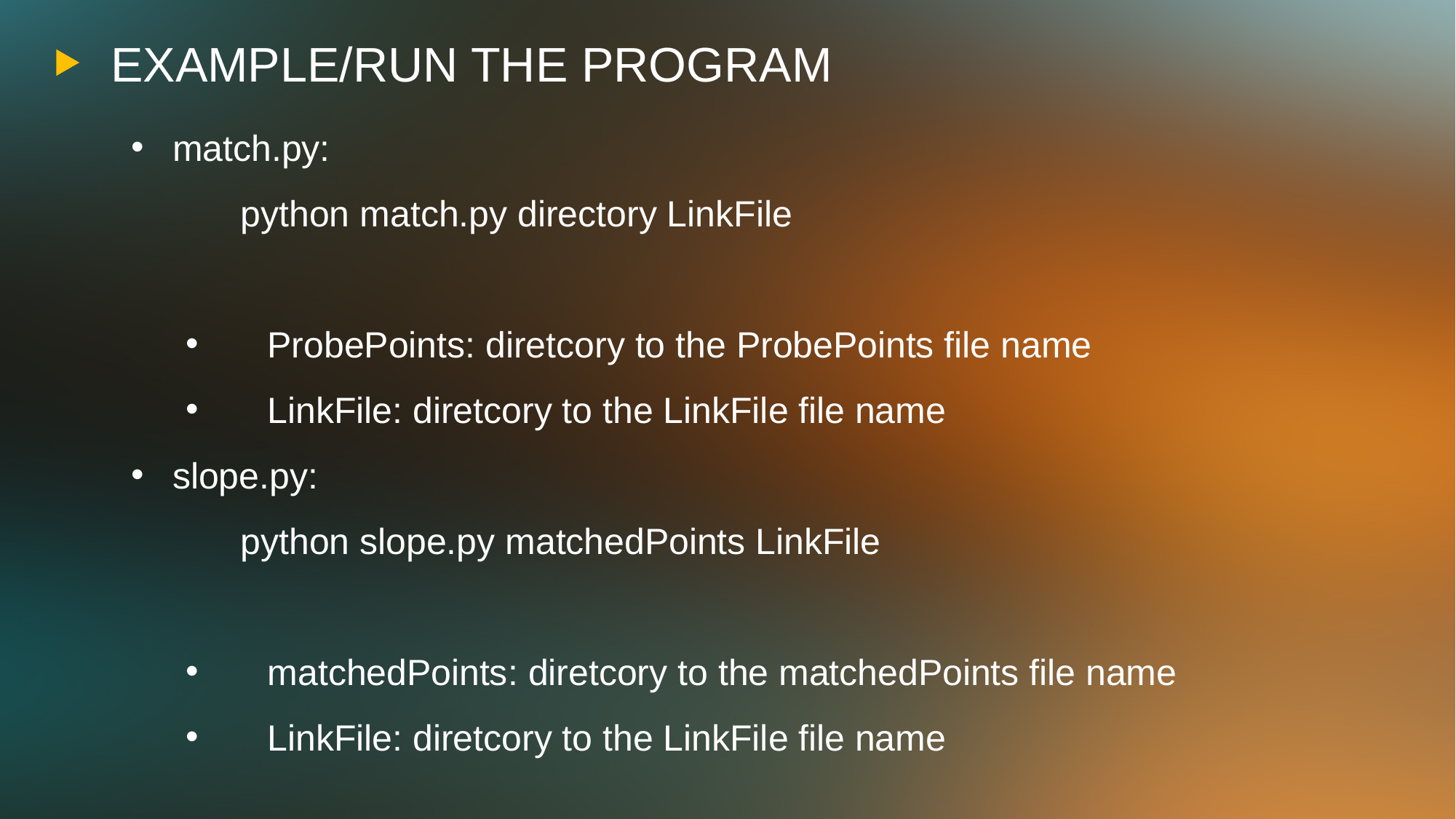

EXAMPLE/RUN THE PROGRAM

match.py:
	python match.py directory LinkFile

    ProbePoints: diretcory to the ProbePoints file name
    LinkFile: diretcory to the LinkFile file name
slope.py:
	python slope.py matchedPoints LinkFile

    matchedPoints: diretcory to the matchedPoints file name
    LinkFile: diretcory to the LinkFile file name